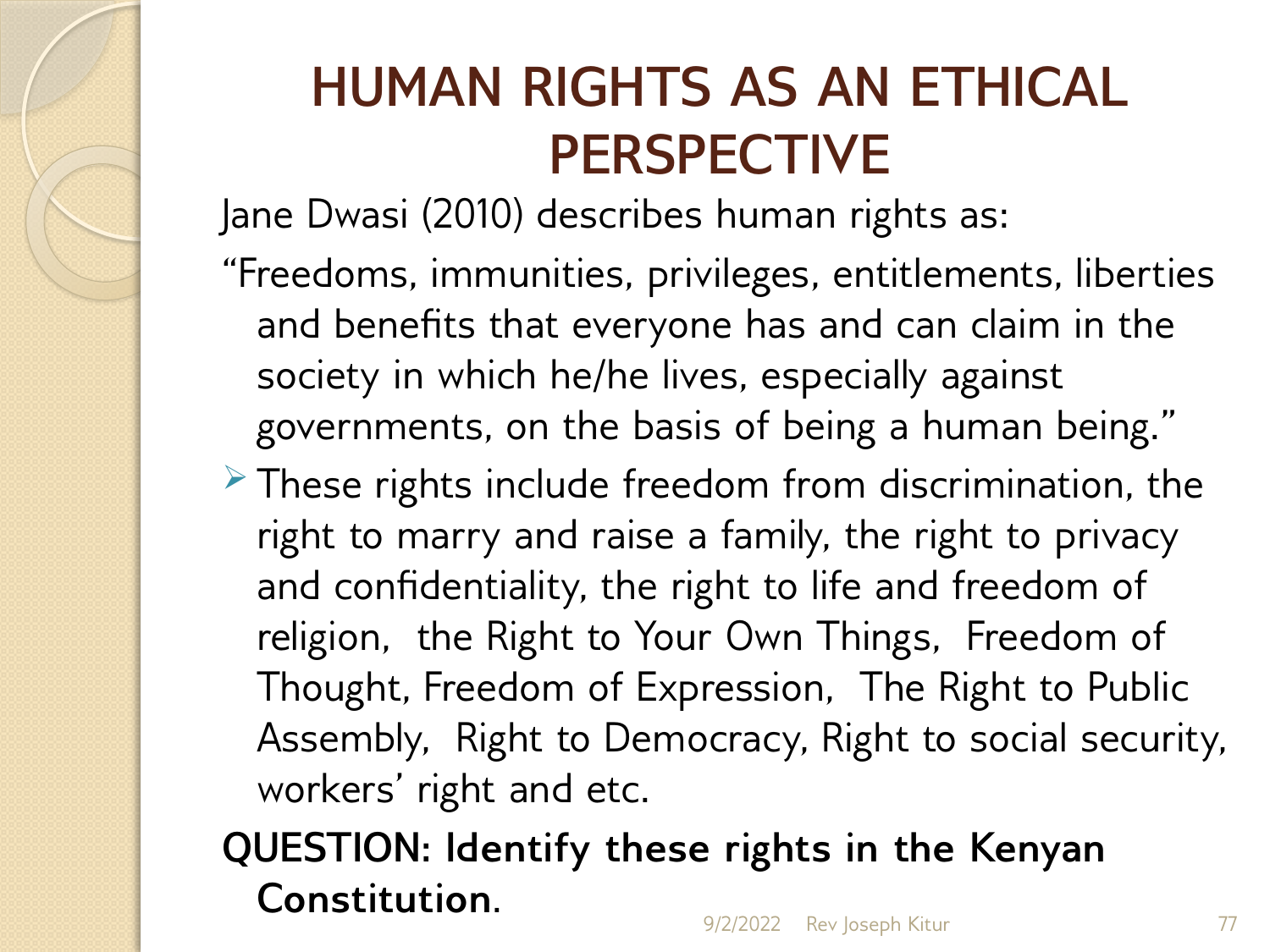

# HUMAN RIGHTS AS AN ETHICAL PERSPECTIVE
Jane Dwasi (2010) describes human rights as:
“Freedoms, immunities, privileges, entitlements, liberties and benefits that everyone has and can claim in the society in which he/he lives, especially against governments, on the basis of being a human being.”
These rights include freedom from discrimination, the right to marry and raise a family, the right to privacy and confidentiality, the right to life and freedom of religion,  the Right to Your Own Things,  Freedom of Thought, Freedom of Expression,  The Right to Public Assembly,  Right to Democracy, Right to social security, workers’ right and etc.
QUESTION: Identify these rights in the Kenyan Constitution.

9/2/2022
Rev Joseph Kitur
77